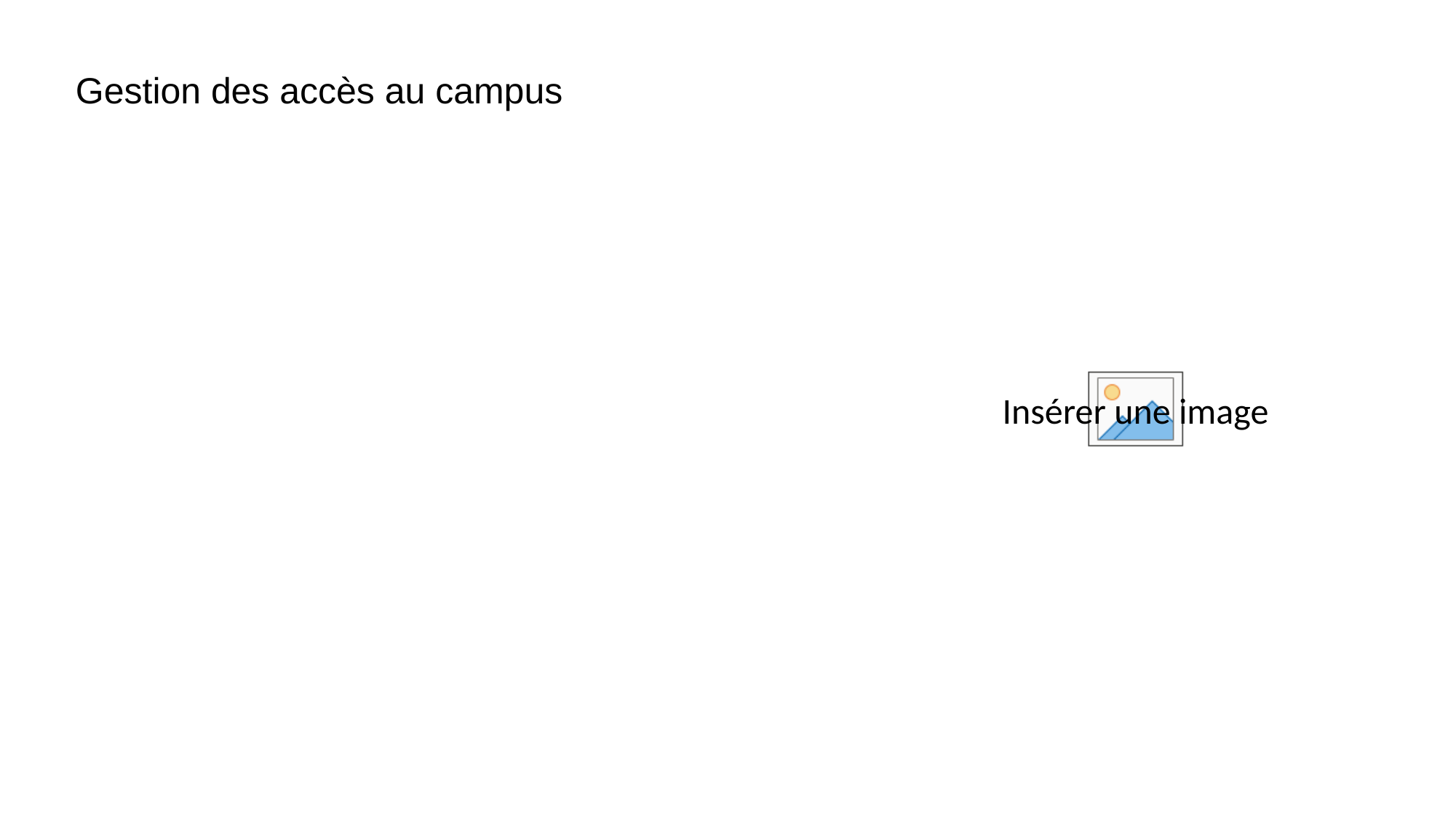

# Gestion des accès au campus

7